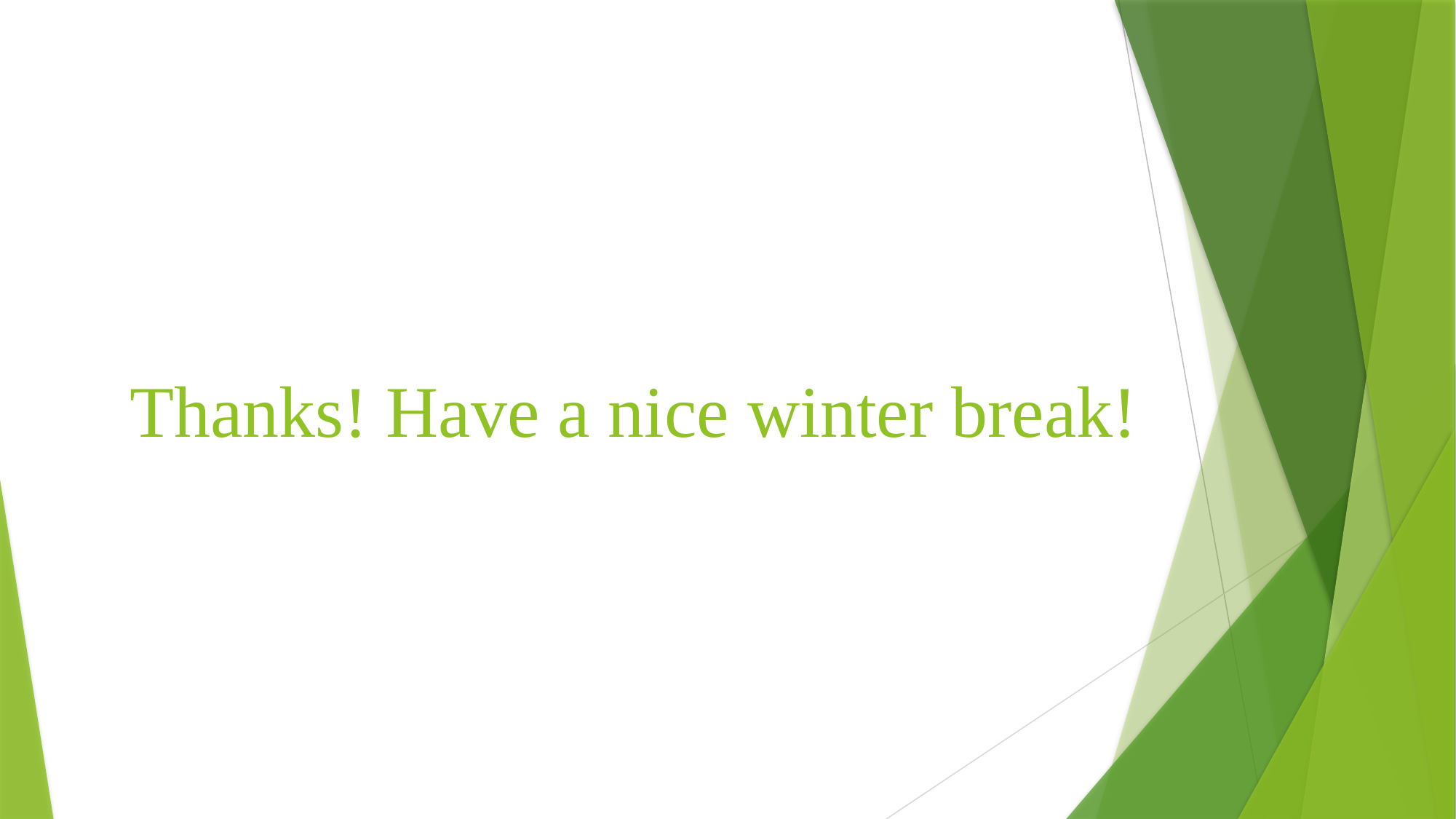

# Thanks! Have a nice winter break!